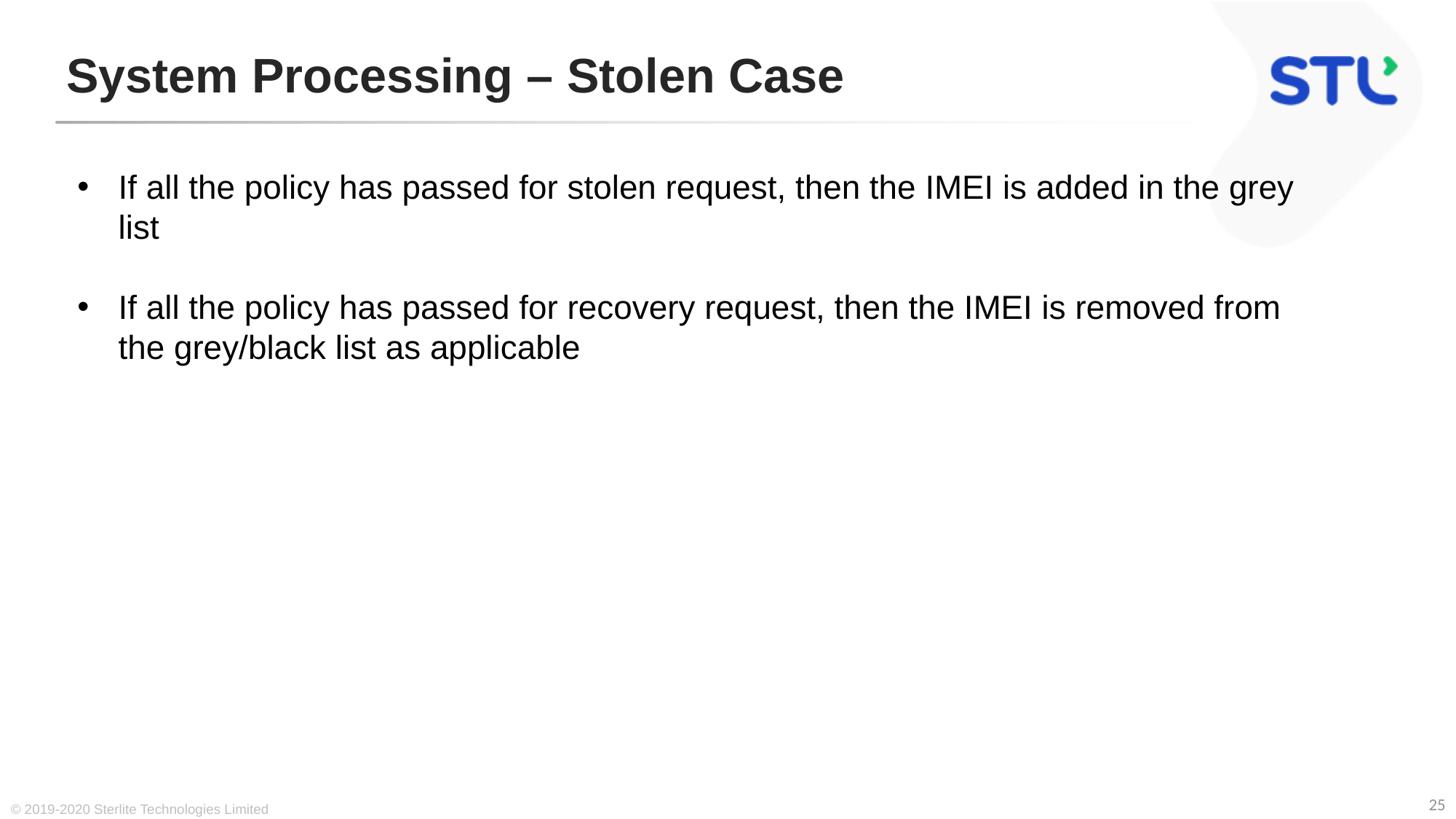

# System Processing – Stolen Case
If all the policy has passed for stolen request, then the IMEI is added in the grey list

If all the policy has passed for recovery request, then the IMEI is removed from the grey/black list as applicable

© 2019-2020 Sterlite Technologies Limited
25